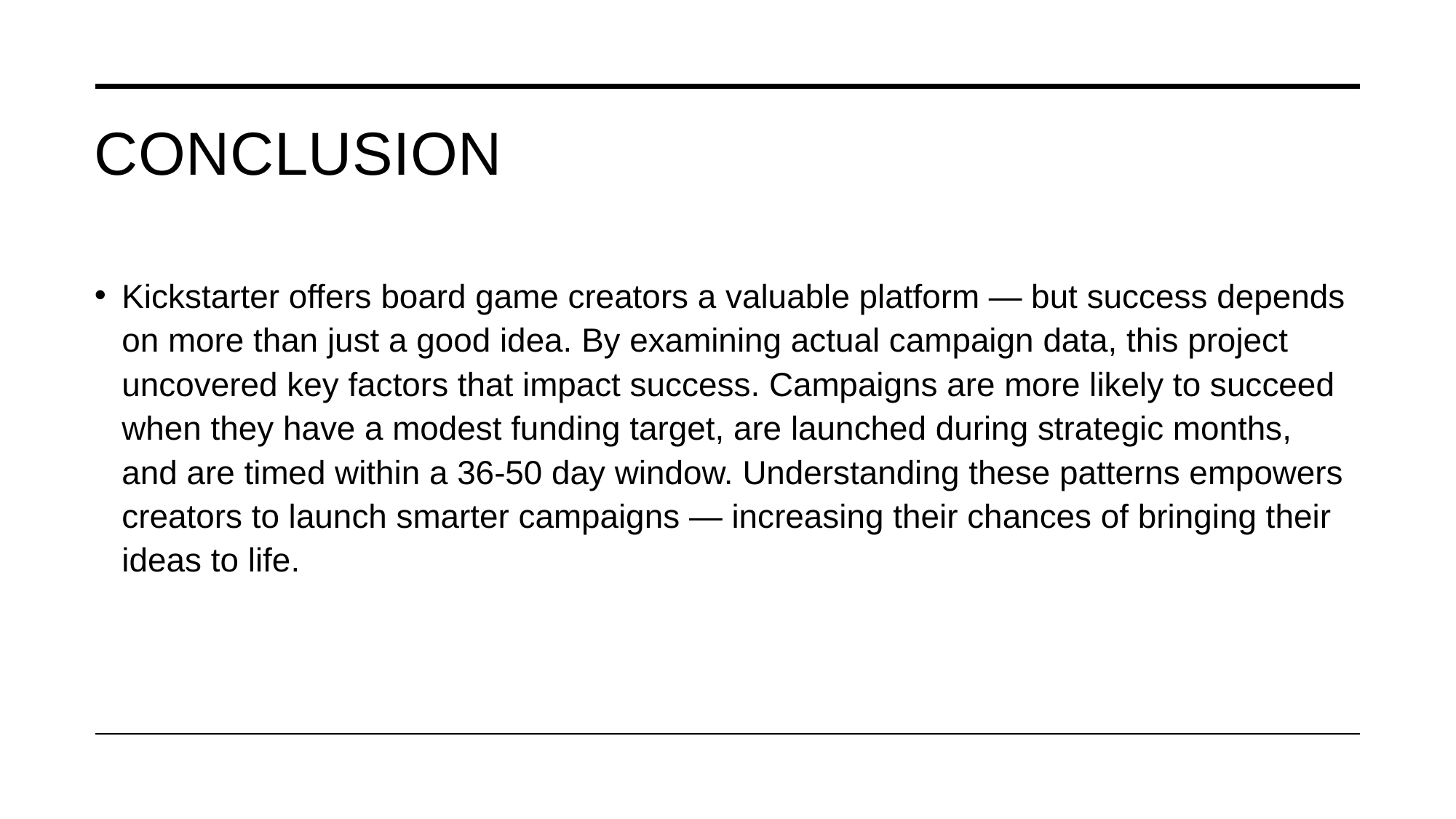

# Conclusion
Kickstarter offers board game creators a valuable platform — but success depends on more than just a good idea. By examining actual campaign data, this project uncovered key factors that impact success. Campaigns are more likely to succeed when they have a modest funding target, are launched during strategic months, and are timed within a 36-50 day window. Understanding these patterns empowers creators to launch smarter campaigns — increasing their chances of bringing their ideas to life.